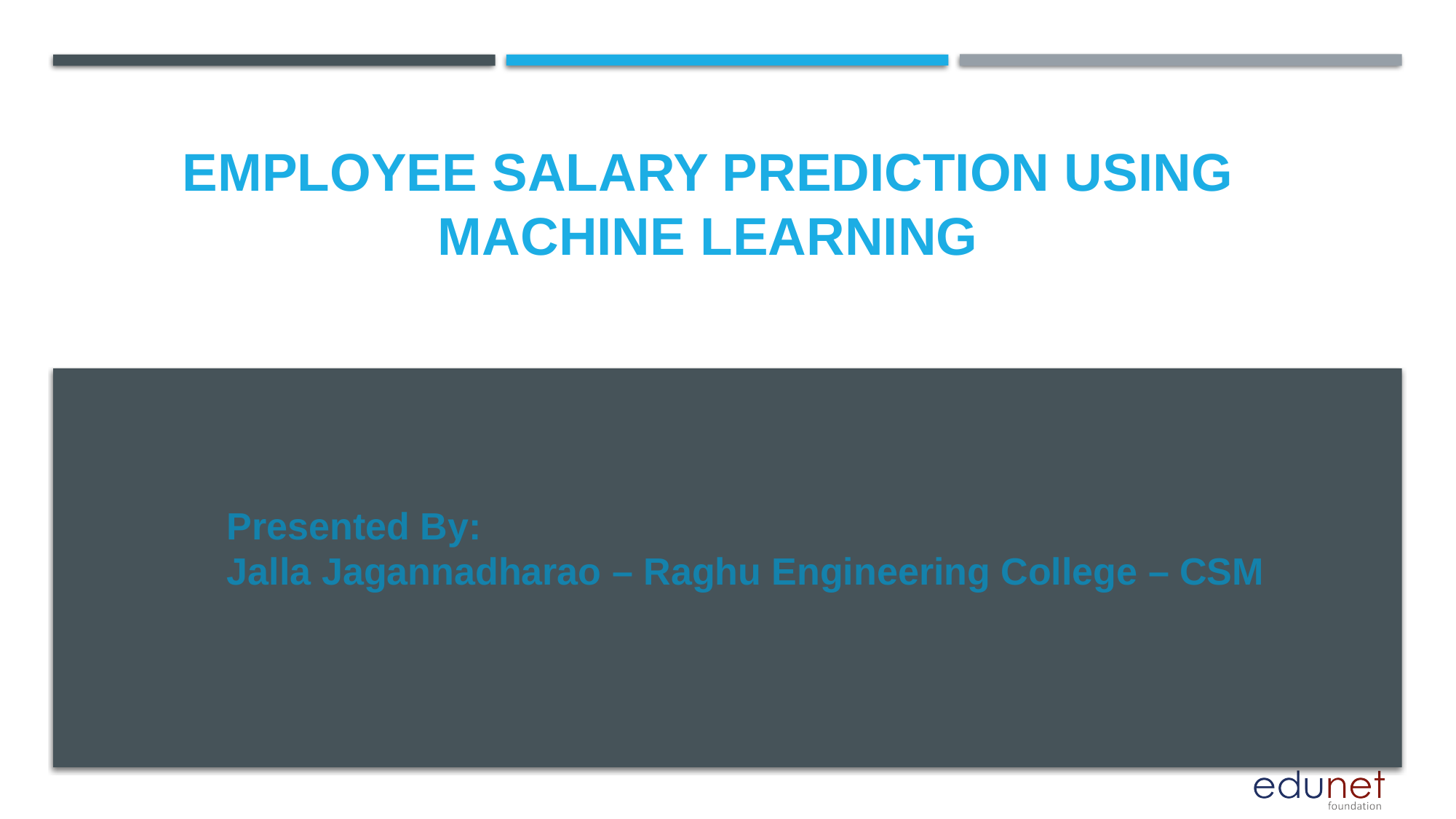

# Employee Salary prediction using Machine Learning
Presented By:
Jalla Jagannadharao – Raghu Engineering College – CSM